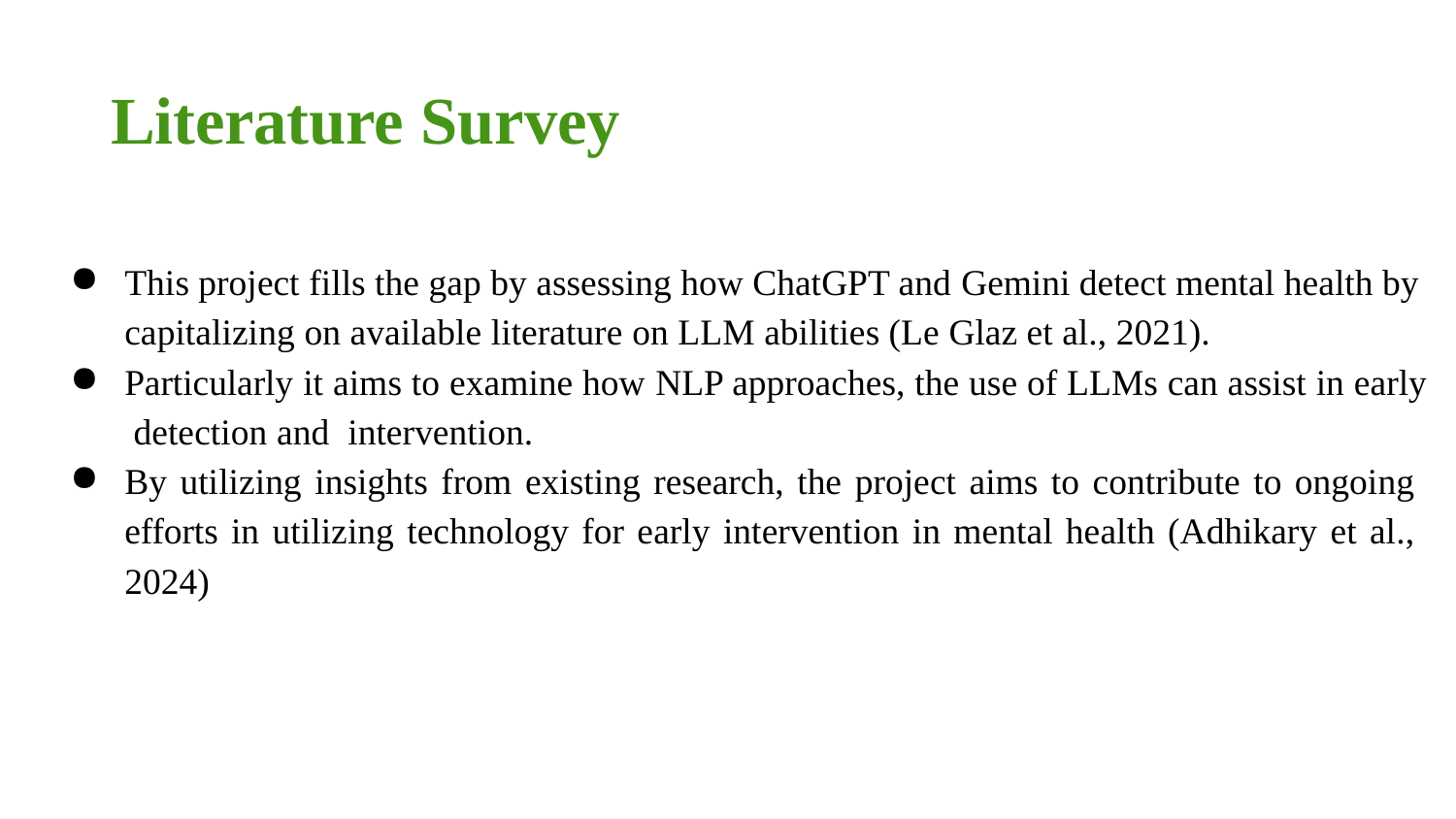

# Literature Survey
This project fills the gap by assessing how ChatGPT and Gemini detect mental health by  capitalizing on available literature on LLM abilities (Le Glaz et al., 2021).
Particularly it aims to examine how NLP approaches, the use of LLMs can assist in early  detection and  intervention.
By utilizing insights from existing research, the project aims to contribute to ongoing  efforts in utilizing technology for early intervention in mental health (Adhikary et al.,  2024)